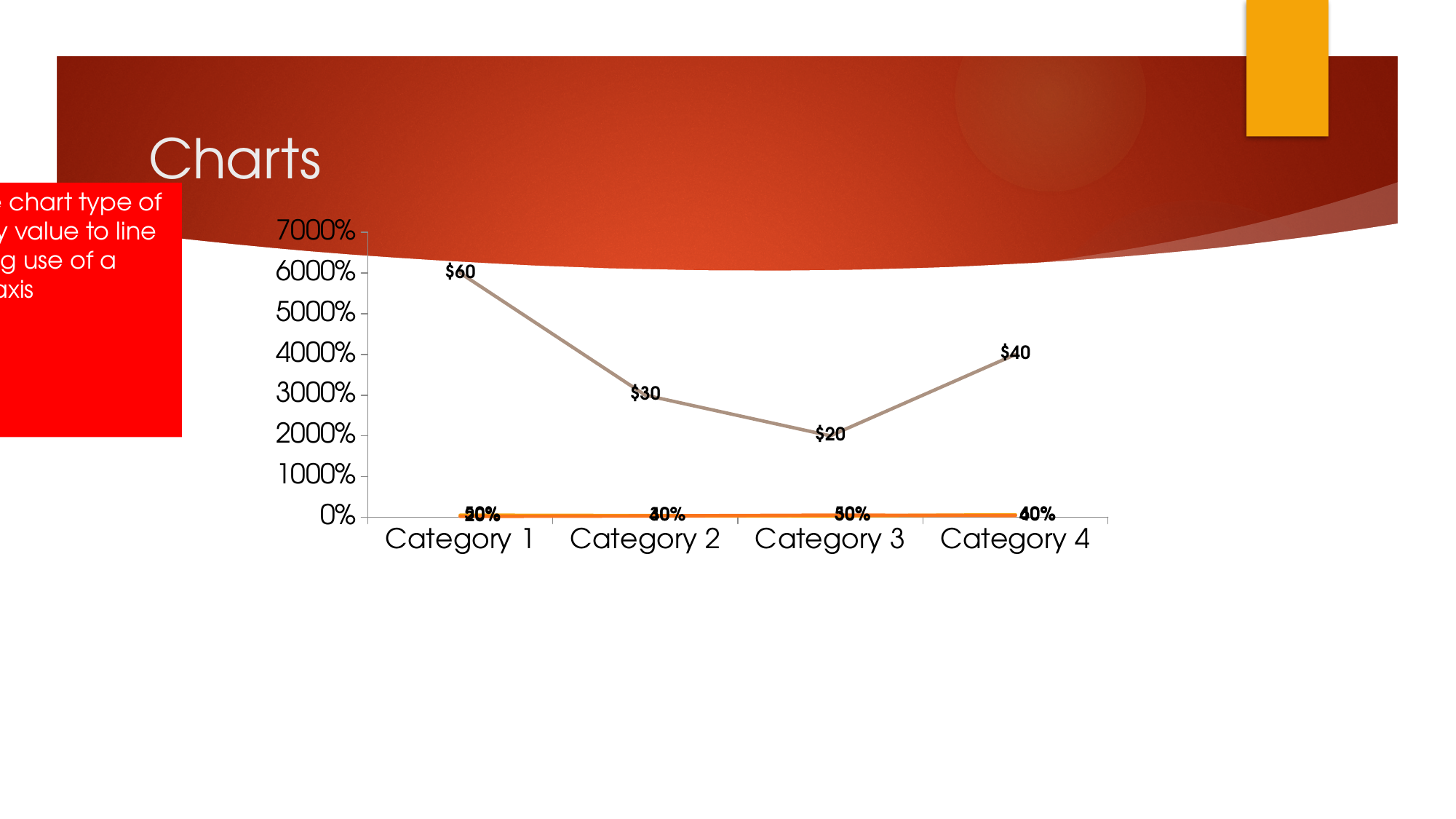

# Charts
Change the chart type of the currency value to line chart making use of a secondary axis

### Chart

| Category | Series 1 | Series 2 | Series 3 |
|---|---|---|---|
| Category 1 | 0.5 | 0.2 | 60.0 |
| Category 2 | 0.4 | 0.3 | 30.0 |
| Category 3 | 0.3 | 0.5 | 20.0 |
| Category 4 | 0.6 | 0.4 | 40.0 |